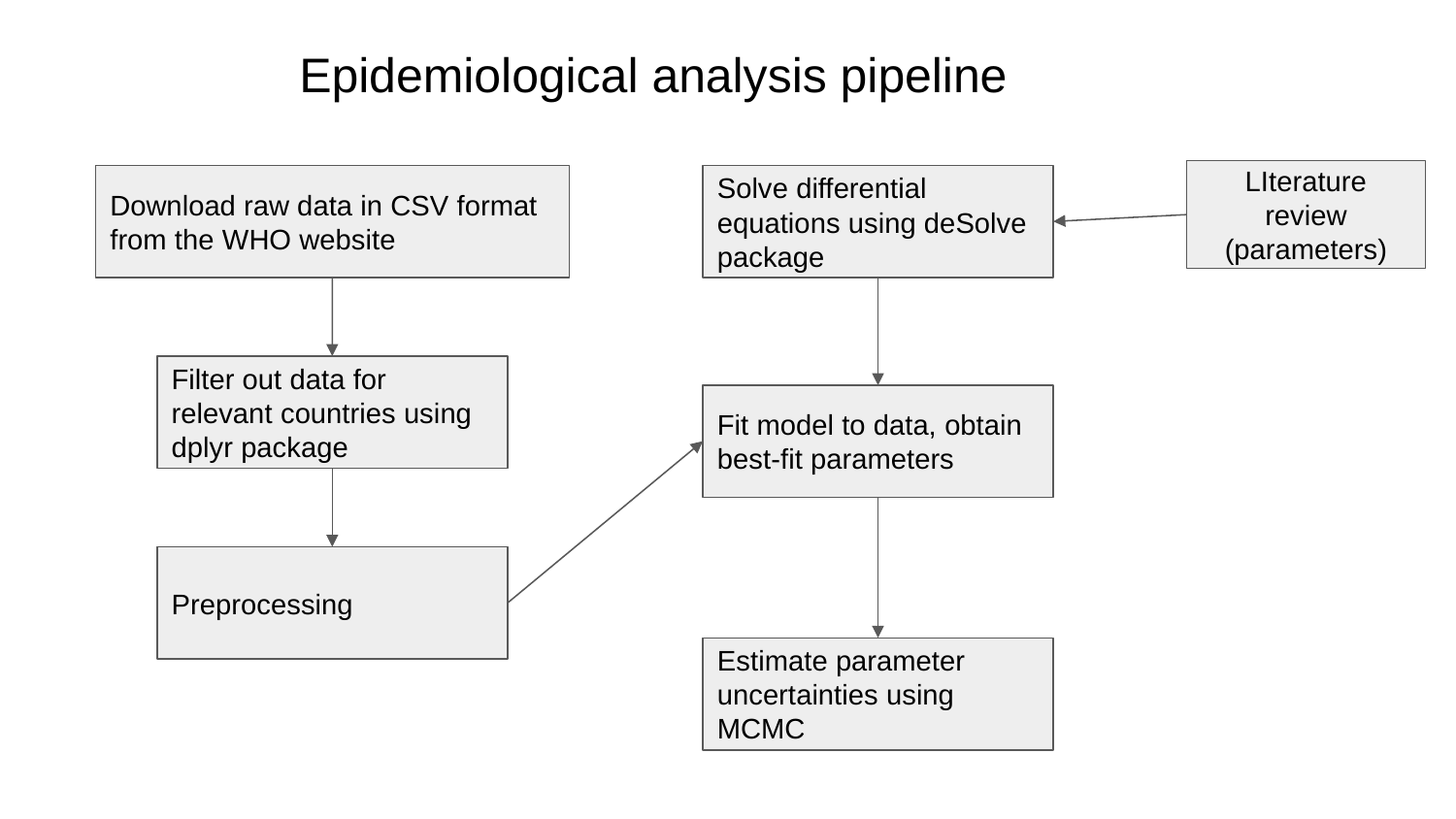

# Epidemiological analysis pipeline

LIterature review
(parameters)
Download raw data in CSV format from the WHO website
Solve differential equations using deSolve package
Filter out data for relevant countries using dplyr package
Fit model to data, obtain best-fit parameters
Preprocessing
Estimate parameter uncertainties using MCMC